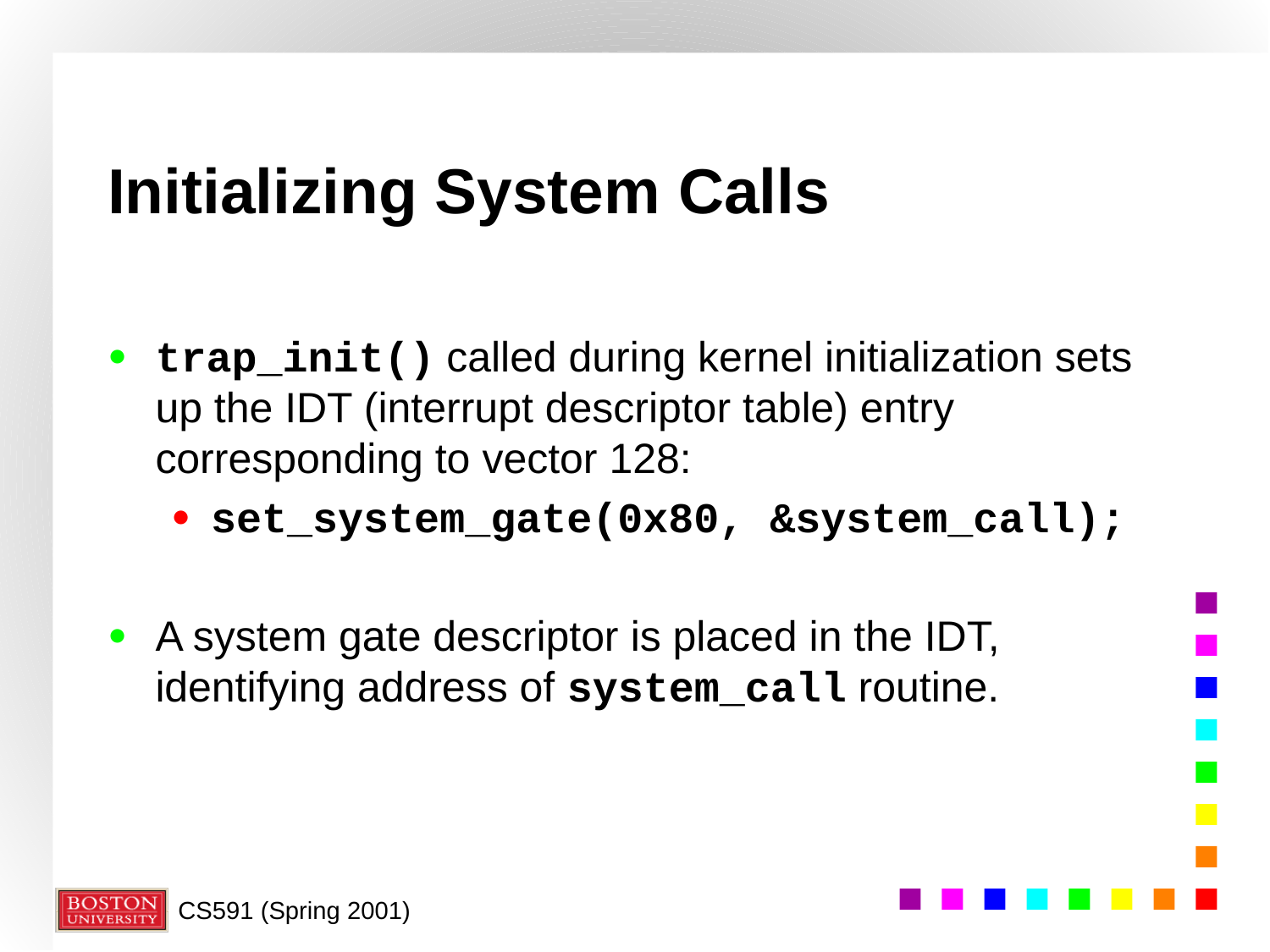

# Initializing System Calls

trap_init() called during kernel initialization sets up the IDT (interrupt descriptor table) entry corresponding to vector 128:
set_system_gate(0x80, &system_call);

A system gate descriptor is placed in the IDT, identifying address of system_call routine.